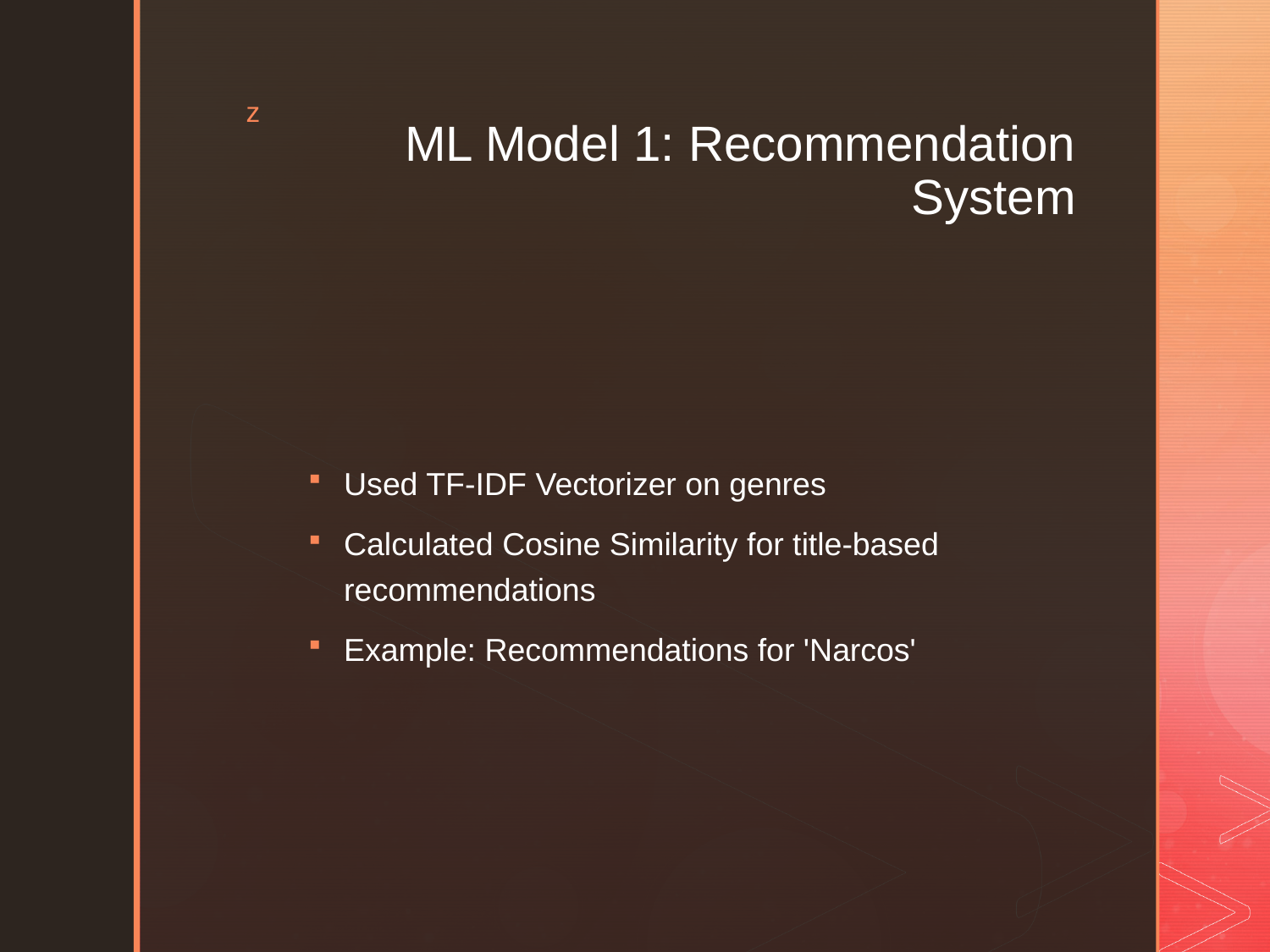

# ML Model 1: Recommendation System
Used TF-IDF Vectorizer on genres
Calculated Cosine Similarity for title-based recommendations
Example: Recommendations for 'Narcos'